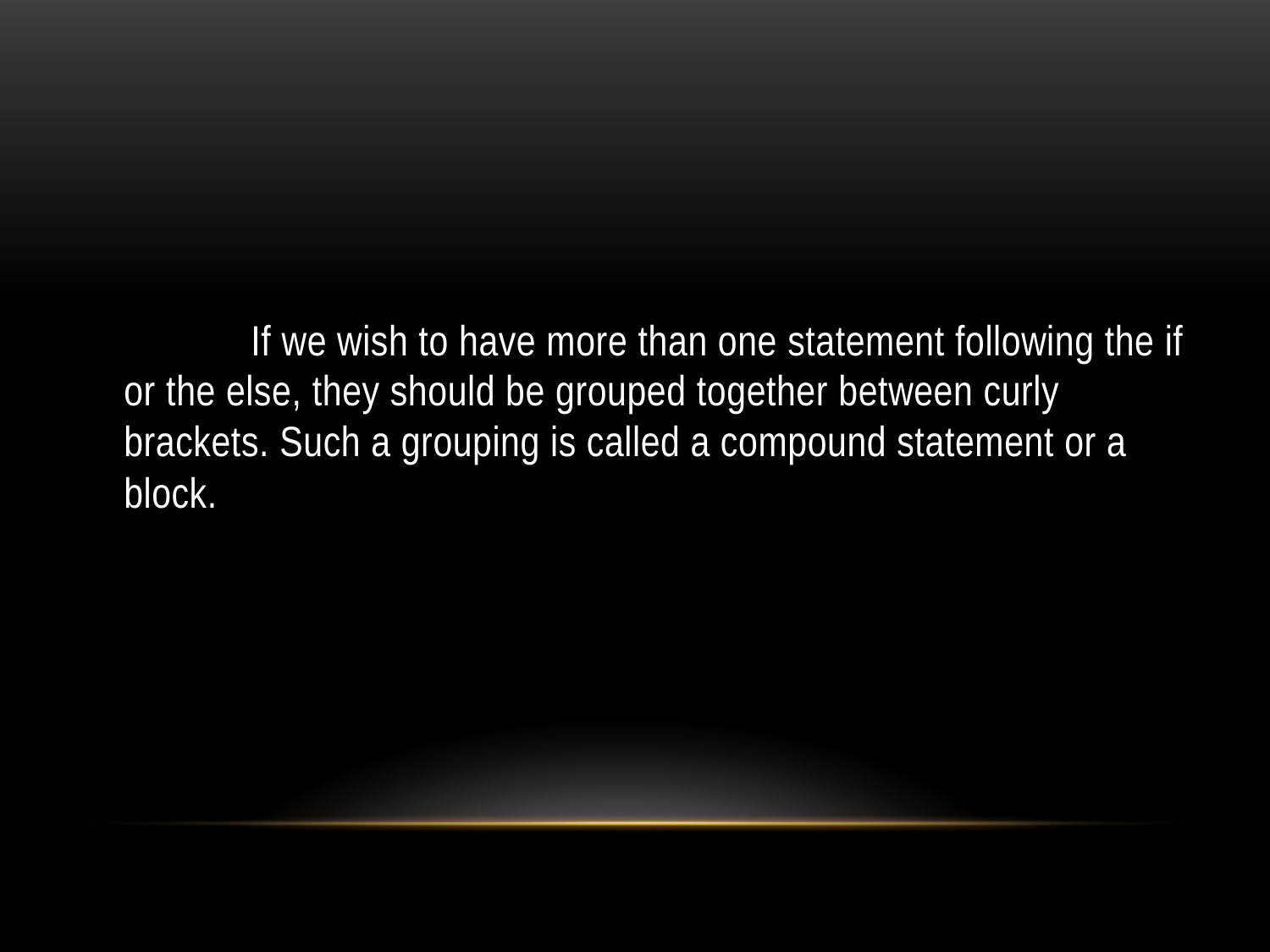

If we wish to have more than one statement following the if or the else, they should be grouped together between curly brackets. Such a grouping is called a compound statement or a block.